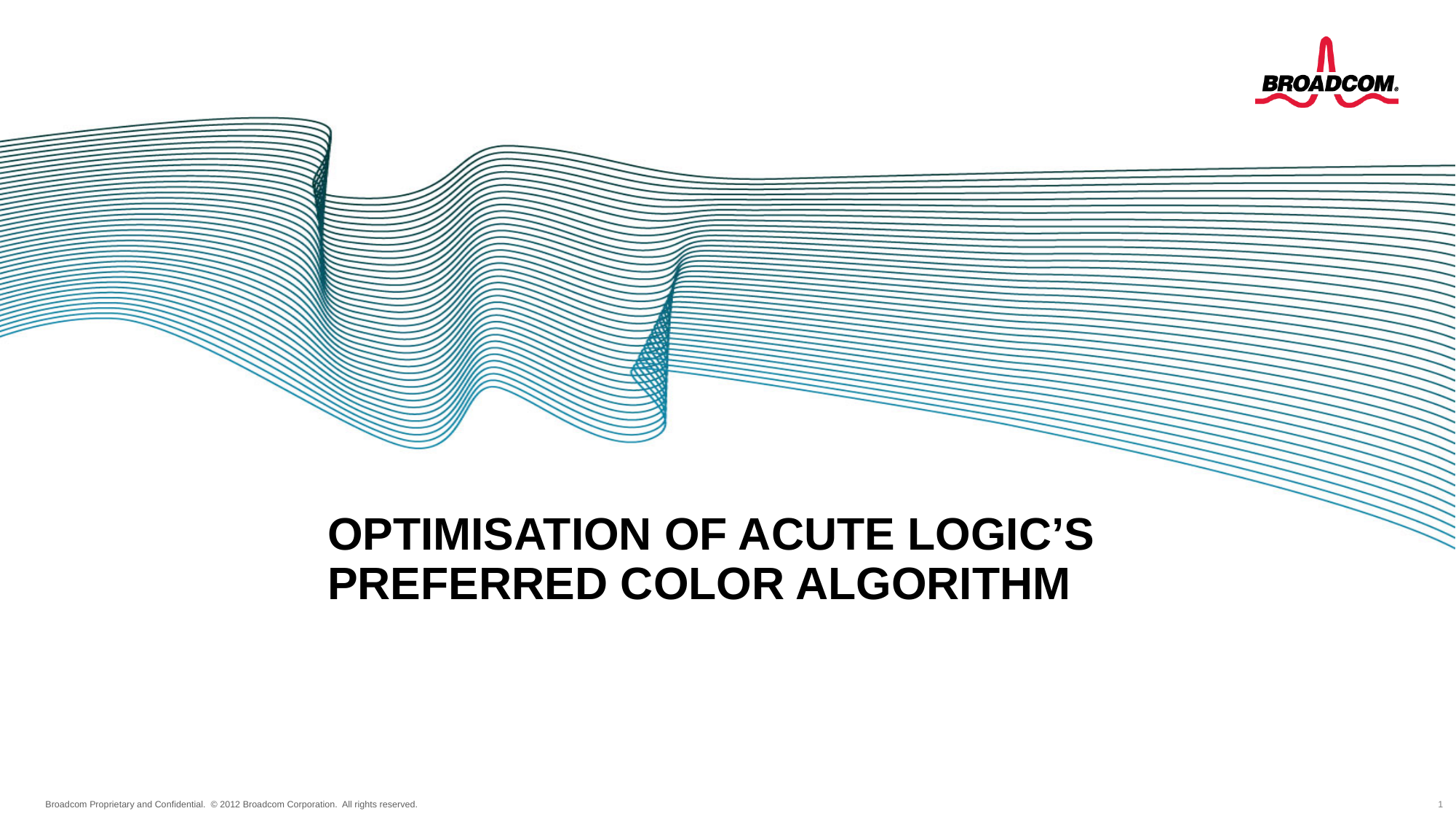

Optimisation of Acute Logic’s Preferred Color algorithm